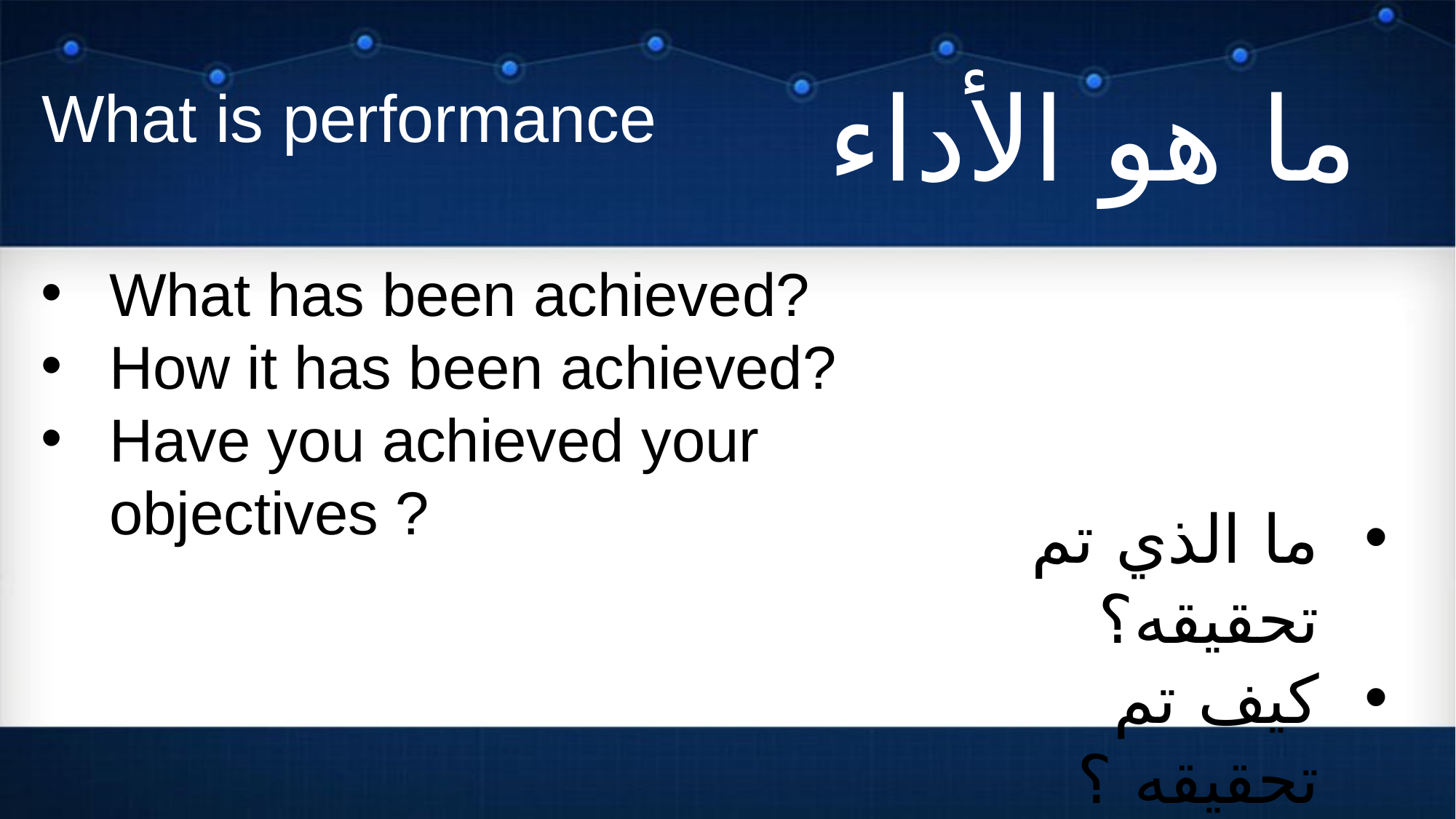

# What is performance
ما هو الأداء
What has been achieved?
How it has been achieved?
Have you achieved your objectives ?
ما الذي تم تحقيقه؟
كيف تم تحقيقه ؟
هل تم تحقيق الاهداف؟